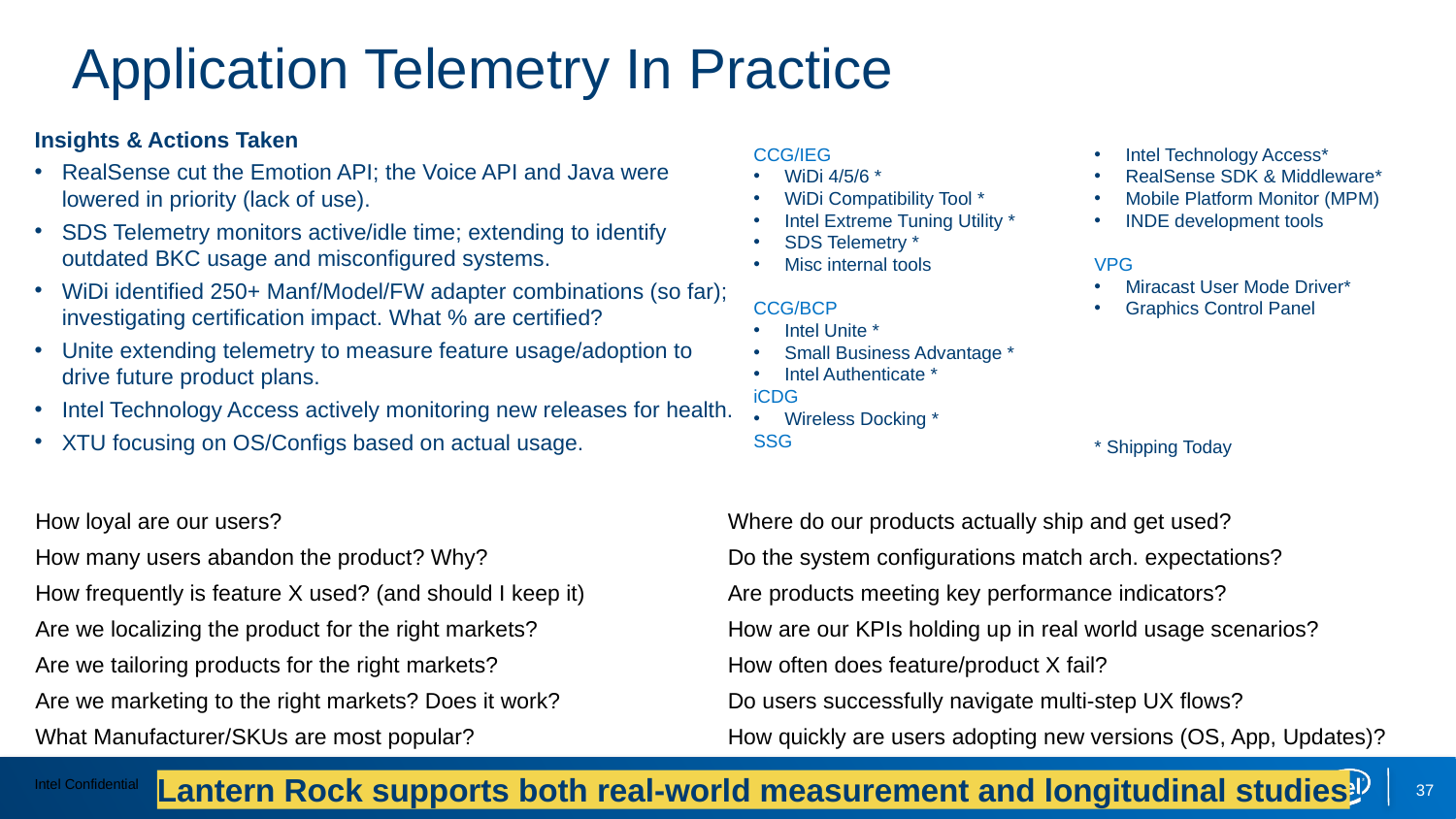

# Application Telemetry In Practice
Insights & Actions Taken
RealSense cut the Emotion API; the Voice API and Java were lowered in priority (lack of use).
SDS Telemetry monitors active/idle time; extending to identify outdated BKC usage and misconfigured systems.
WiDi identified 250+ Manf/Model/FW adapter combinations (so far); investigating certification impact. What % are certified?
Unite extending telemetry to measure feature usage/adoption to drive future product plans.
Intel Technology Access actively monitoring new releases for health.
XTU focusing on OS/Configs based on actual usage.

CCG/IEG
WiDi 4/5/6 *
WiDi Compatibility Tool *
Intel Extreme Tuning Utility *
SDS Telemetry *
Misc internal tools

CCG/BCP
Intel Unite *
Small Business Advantage *
Intel Authenticate *
iCDG
Wireless Docking *
SSG
Intel Technology Access*
RealSense SDK & Middleware*
Mobile Platform Monitor (MPM)
INDE development tools

VPG
Miracast User Mode Driver*
Graphics Control Panel

* Shipping Today
How loyal are our users?
How many users abandon the product? Why?
How frequently is feature X used? (and should I keep it)
Are we localizing the product for the right markets?
Are we tailoring products for the right markets?
Are we marketing to the right markets? Does it work?
What Manufacturer/SKUs are most popular?
Where do our products actually ship and get used?
Do the system configurations match arch. expectations?
Are products meeting key performance indicators?
How are our KPIs holding up in real world usage scenarios?
How often does feature/product X fail?
Do users successfully navigate multi-step UX flows?
How quickly are users adopting new versions (OS, App, Updates)?
Intel Confidential
37
Lantern Rock supports both real-world measurement and longitudinal studies